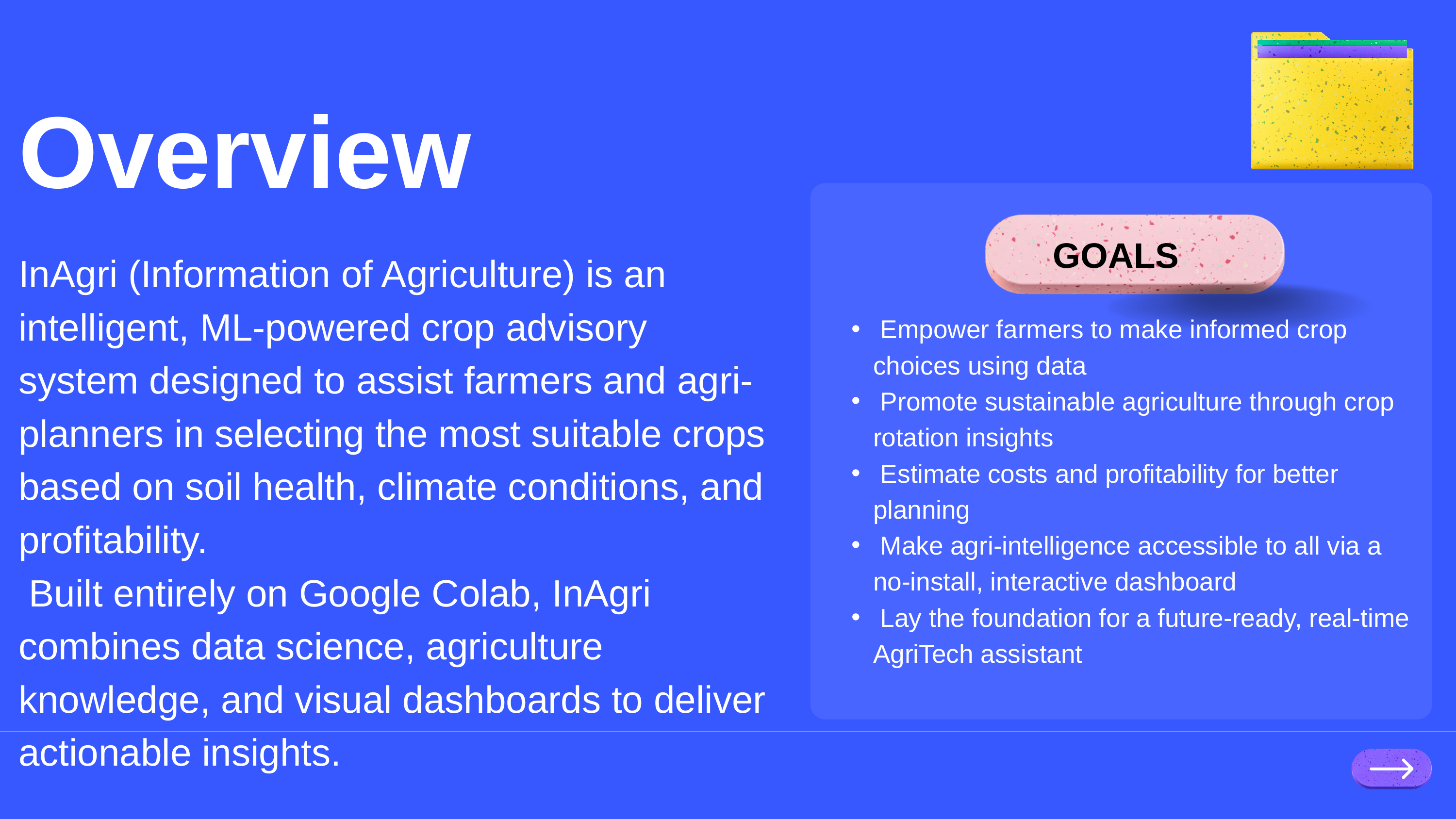

Overview
InAgri (Information of Agriculture) is an intelligent, ML-powered crop advisory system designed to assist farmers and agri-planners in selecting the most suitable crops based on soil health, climate conditions, and profitability.
 Built entirely on Google Colab, InAgri combines data science, agriculture knowledge, and visual dashboards to deliver actionable insights.

GOALS

 Empower farmers to make informed crop choices using data
 Promote sustainable agriculture through crop rotation insights
 Estimate costs and profitability for better planning
 Make agri-intelligence accessible to all via a no-install, interactive dashboard
 Lay the foundation for a future-ready, real-time AgriTech assistant